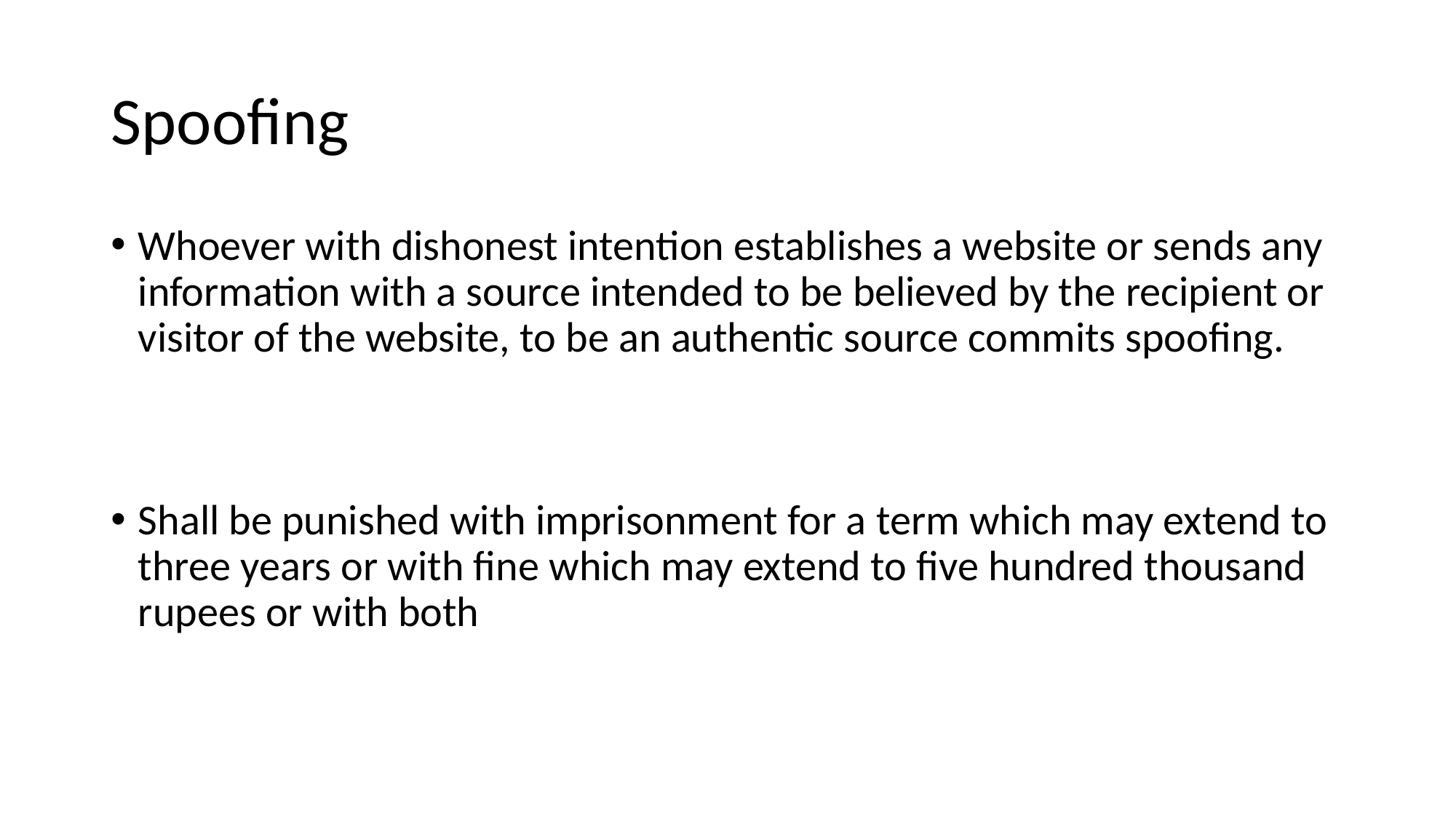

# Spoofing
Whoever with dishonest intention establishes a website or sends any information with a source intended to be believed by the recipient or visitor of the website, to be an authentic source commits spoofing.

Shall be punished with imprisonment for a term which may extend to three years or with fine which may extend to five hundred thousand rupees or with both